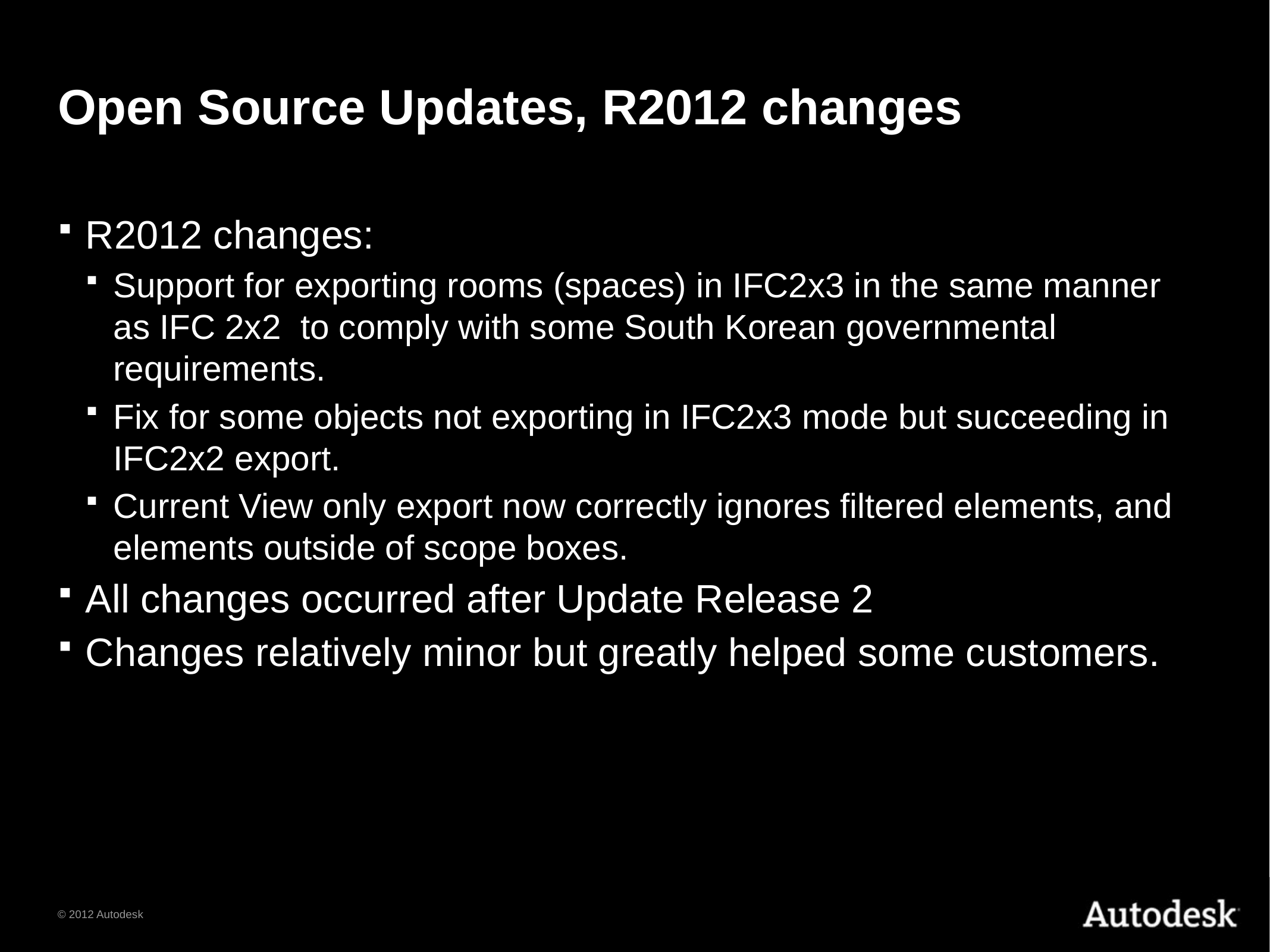

# Open Source Updates, R2012 changes
R2012 changes:
Support for exporting rooms (spaces) in IFC2x3 in the same manner as IFC 2x2  to comply with some South Korean governmental requirements.
Fix for some objects not exporting in IFC2x3 mode but succeeding in IFC2x2 export.
Current View only export now correctly ignores filtered elements, and elements outside of scope boxes.
All changes occurred after Update Release 2
Changes relatively minor but greatly helped some customers.